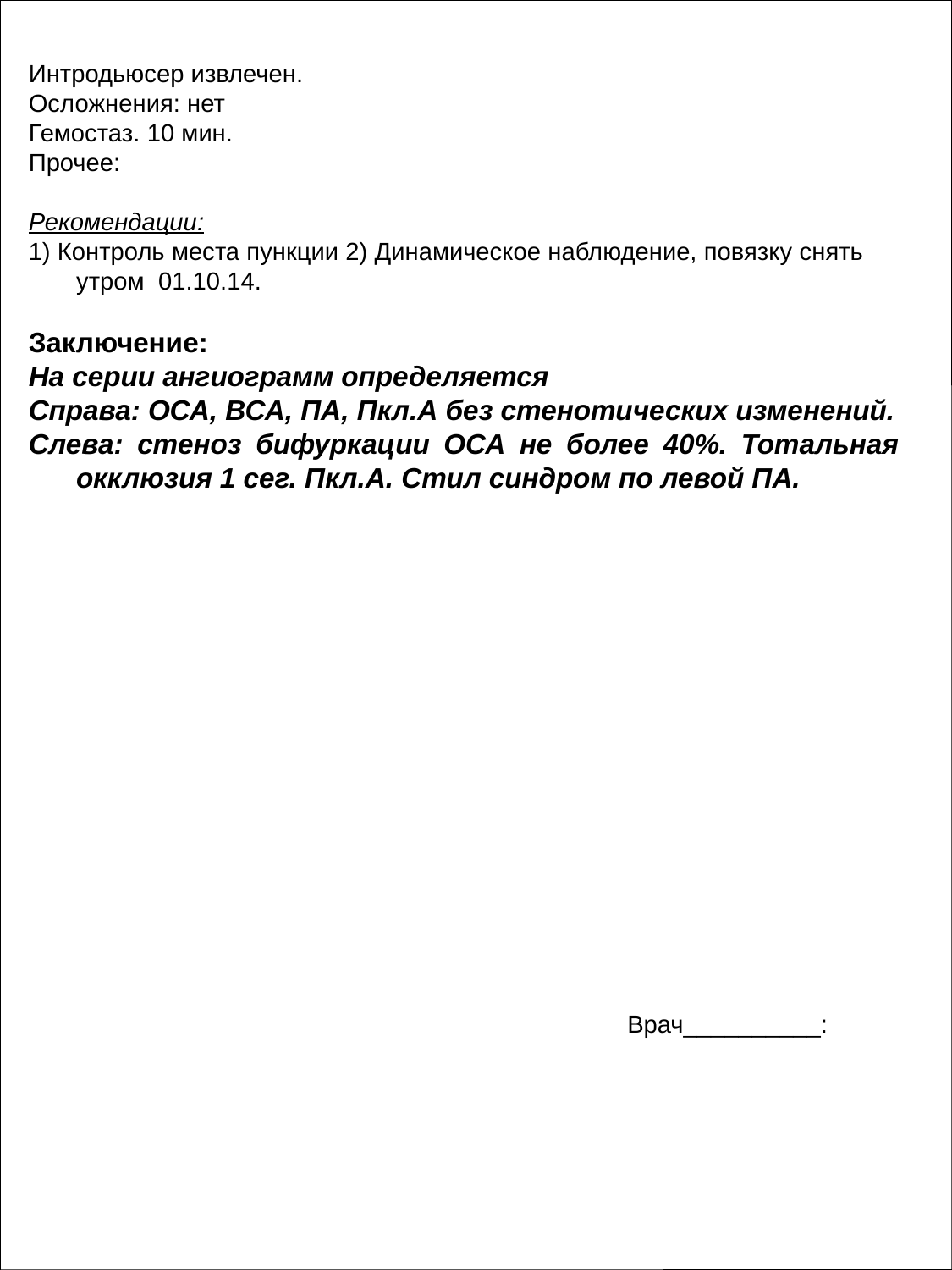

Интродьюсер извлечен.
Осложнения: нет
Гемостаз. 10 мин.
Прочее:

Рекомендации:
1) Контроль места пункции 2) Динамическое наблюдение, повязку снять утром  01.10.14.

Заключение:
На серии ангиограмм определяется
Справа: ОСА, ВСА, ПА, Пкл.А без стенотических изменений.
Слева: стеноз бифуркации ОСА не более 40%. Тотальная окклюзия 1 сег. Пкл.А. Стил синдром по левой ПА.

Врач__________: